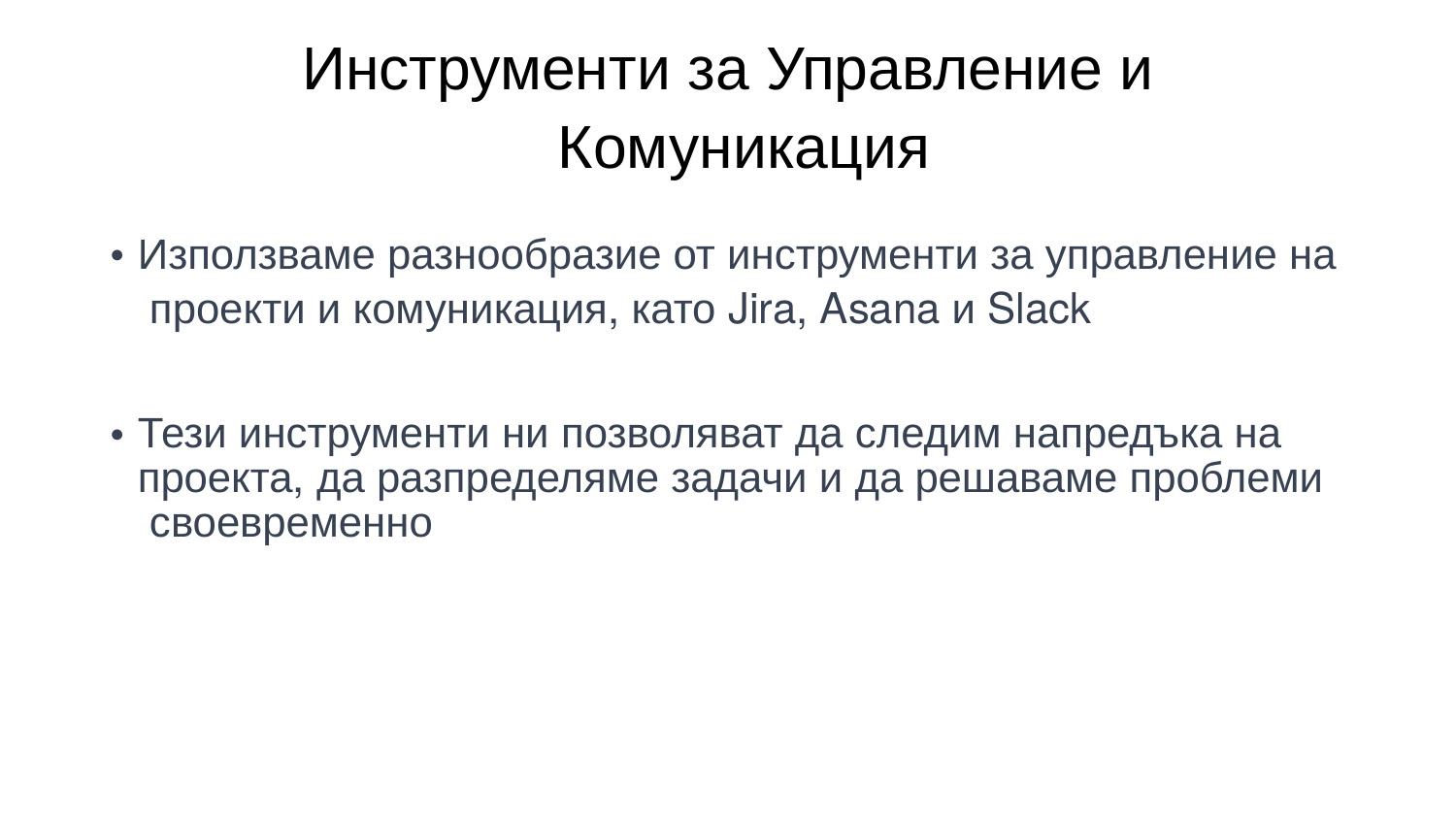

# Инструменти за Управление и  Комуникация
Използваме разнообразие от инструменти за управление на  проекти и комуникация, като Jira, Asana и Slack

Тези инструменти ни позволяват да следим напредъка на  проекта, да разпределяме задачи и да решаваме проблеми  своевременно